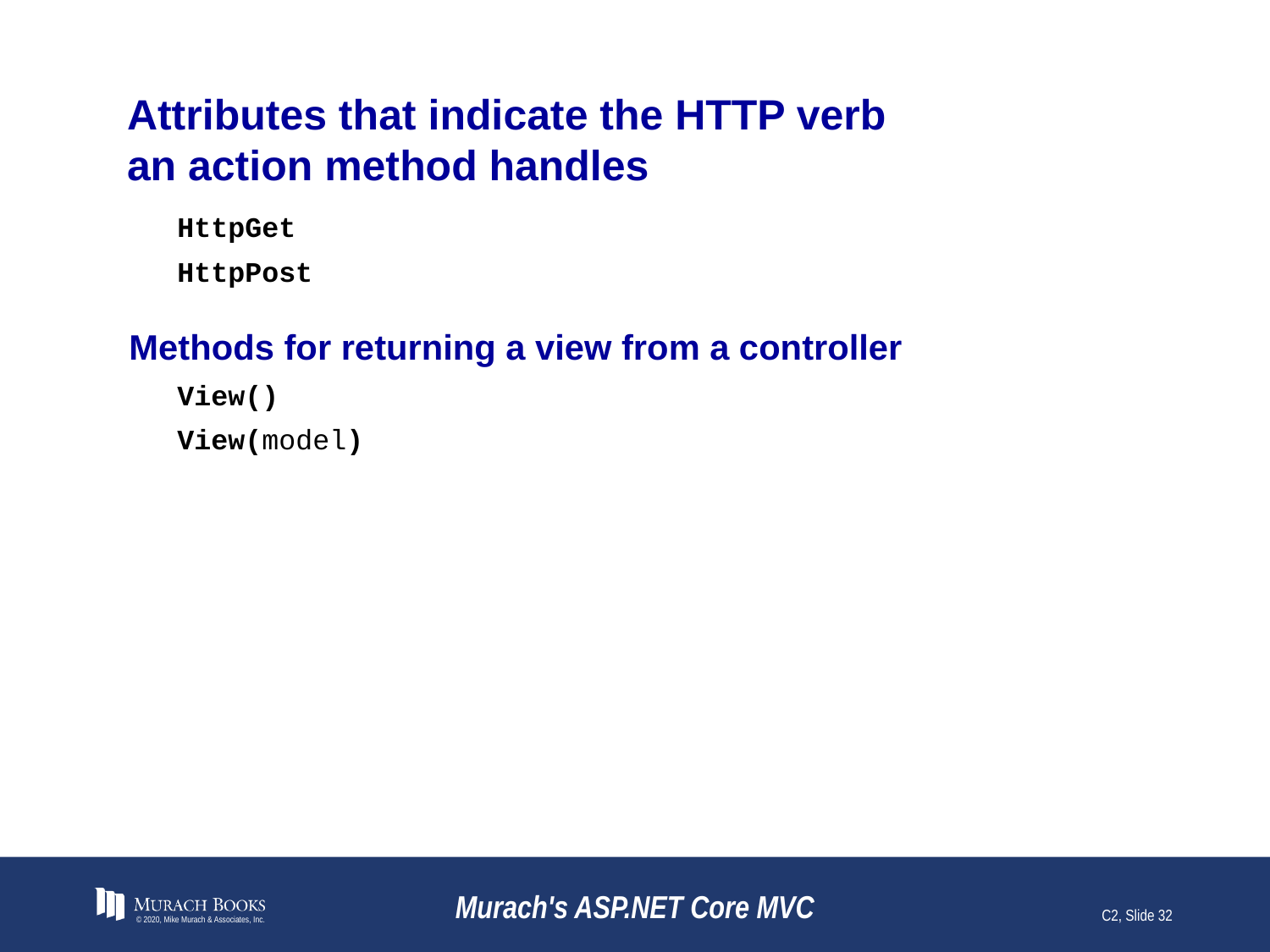

# Attributes that indicate the HTTP verb an action method handles
HttpGet
HttpPost
Methods for returning a view from a controller
View()
View(model)

© 2020, Mike Murach & Associates, Inc.
Murach's ASP.NET Core MVC

C2, Slide 32